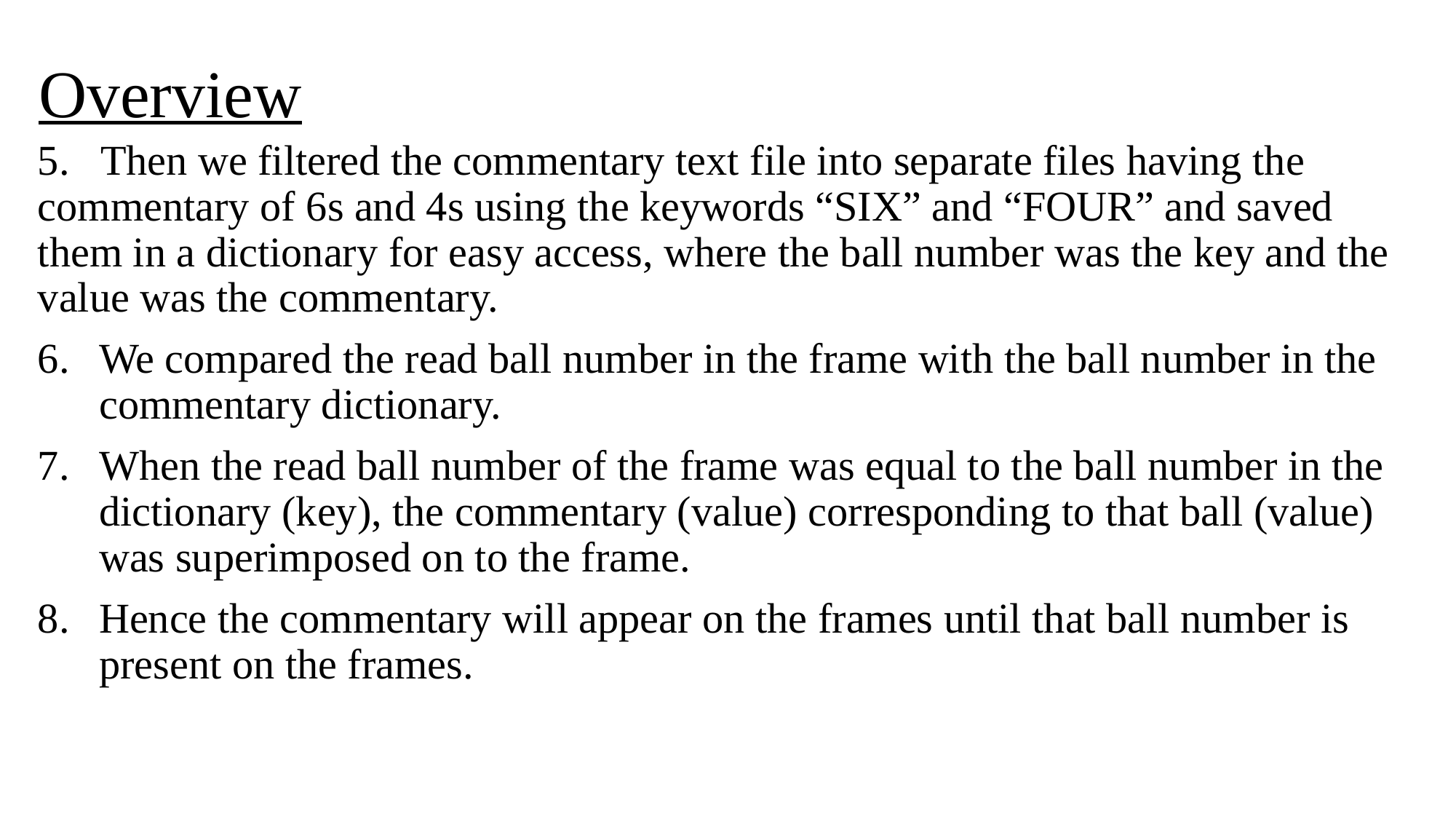

# Overview
5.   Then we filtered the commentary text file into separate files having the        commentary of 6s and 4s using the keywords “SIX” and “FOUR” and saved them in a dictionary for easy access, where the ball number was the key and the value was the commentary.
We compared the read ball number in the frame with the ball number in the commentary dictionary.
When the read ball number of the frame was equal to the ball number in the dictionary (key), the commentary (value) corresponding to that ball (value) was superimposed on to the frame.
Hence the commentary will appear on the frames until that ball number is present on the frames.